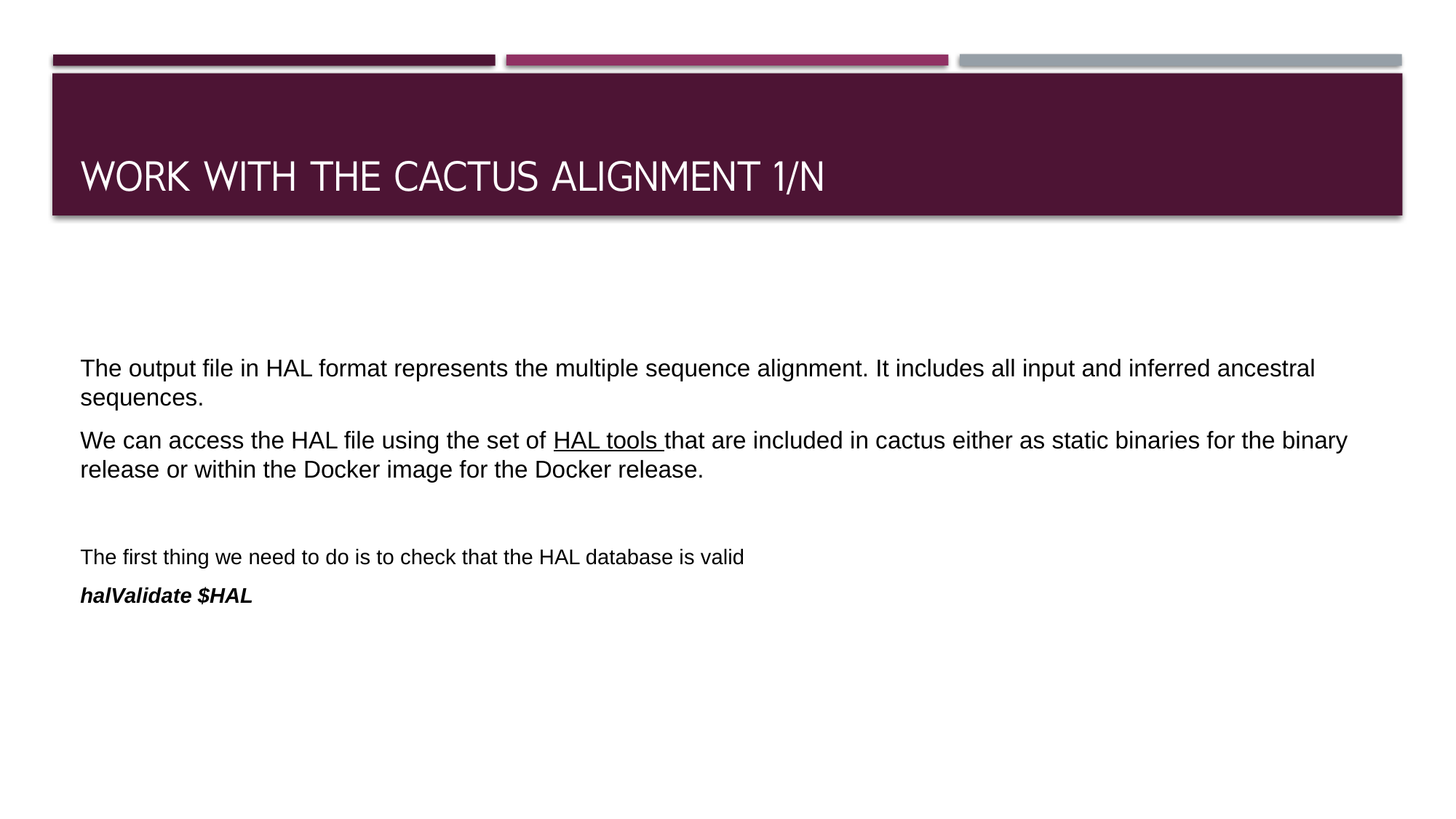

# Work with the cactus alignment 1/n
The output file in HAL format represents the multiple sequence alignment. It includes all input and inferred ancestral sequences.
We can access the HAL file using the set of HAL tools that are included in cactus either as static binaries for the binary release or within the Docker image for the Docker release.

The first thing we need to do is to check that the HAL database is valid
halValidate $HAL